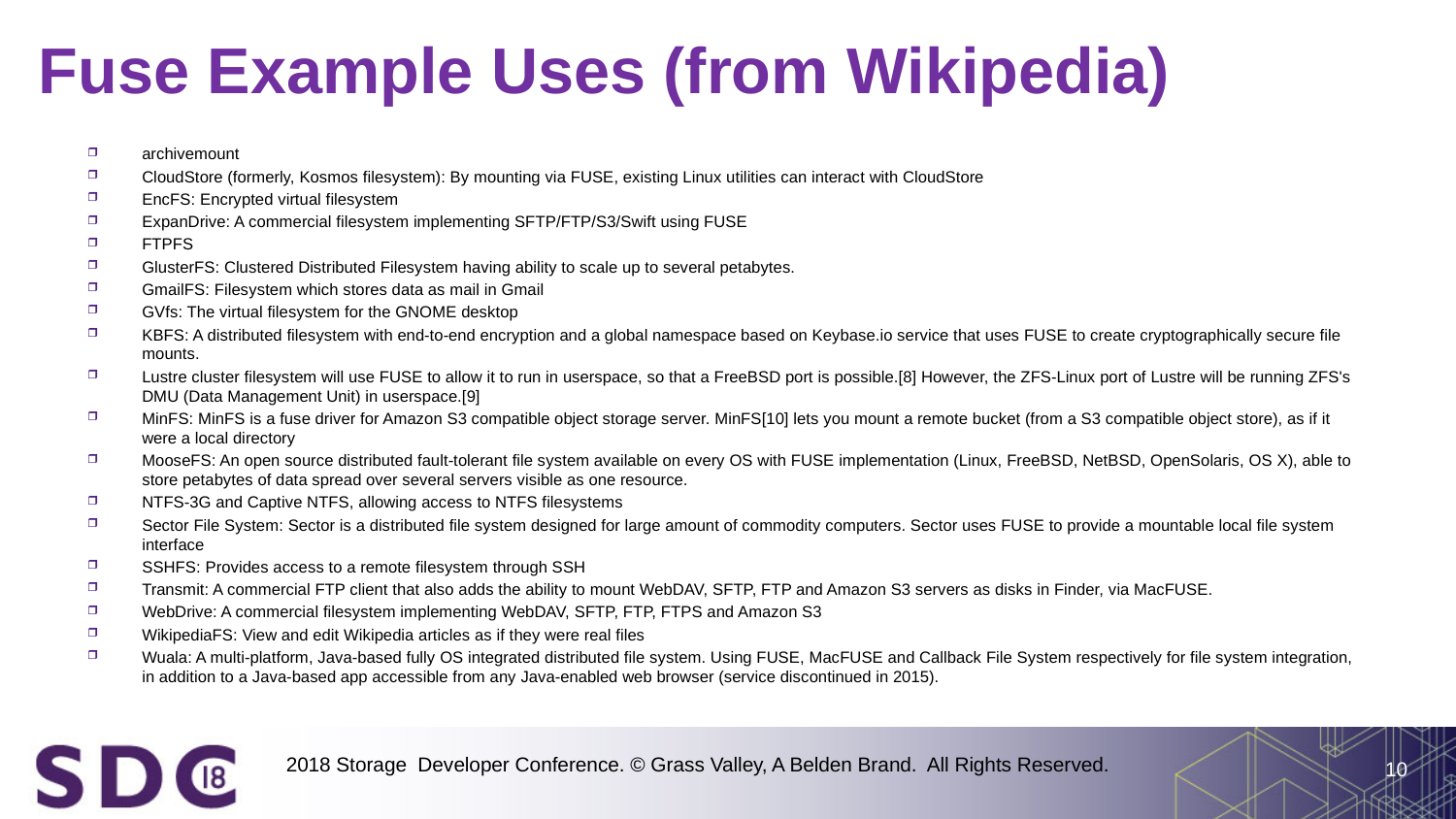

# Fuse Example Uses (from Wikipedia)
archivemount
CloudStore (formerly, Kosmos filesystem): By mounting via FUSE, existing Linux utilities can interact with CloudStore
EncFS: Encrypted virtual filesystem
ExpanDrive: A commercial filesystem implementing SFTP/FTP/S3/Swift using FUSE
FTPFS
GlusterFS: Clustered Distributed Filesystem having ability to scale up to several petabytes.
GmailFS: Filesystem which stores data as mail in Gmail
GVfs: The virtual filesystem for the GNOME desktop
KBFS: A distributed filesystem with end-to-end encryption and a global namespace based on Keybase.io service that uses FUSE to create cryptographically secure file mounts.
Lustre cluster filesystem will use FUSE to allow it to run in userspace, so that a FreeBSD port is possible.[8] However, the ZFS-Linux port of Lustre will be running ZFS's DMU (Data Management Unit) in userspace.[9]
MinFS: MinFS is a fuse driver for Amazon S3 compatible object storage server. MinFS[10] lets you mount a remote bucket (from a S3 compatible object store), as if it were a local directory
MooseFS: An open source distributed fault-tolerant file system available on every OS with FUSE implementation (Linux, FreeBSD, NetBSD, OpenSolaris, OS X), able to store petabytes of data spread over several servers visible as one resource.
NTFS-3G and Captive NTFS, allowing access to NTFS filesystems
Sector File System: Sector is a distributed file system designed for large amount of commodity computers. Sector uses FUSE to provide a mountable local file system interface
SSHFS: Provides access to a remote filesystem through SSH
Transmit: A commercial FTP client that also adds the ability to mount WebDAV, SFTP, FTP and Amazon S3 servers as disks in Finder, via MacFUSE.
WebDrive: A commercial filesystem implementing WebDAV, SFTP, FTP, FTPS and Amazon S3
WikipediaFS: View and edit Wikipedia articles as if they were real files
Wuala: A multi-platform, Java-based fully OS integrated distributed file system. Using FUSE, MacFUSE and Callback File System respectively for file system integration, in addition to a Java-based app accessible from any Java-enabled web browser (service discontinued in 2015).